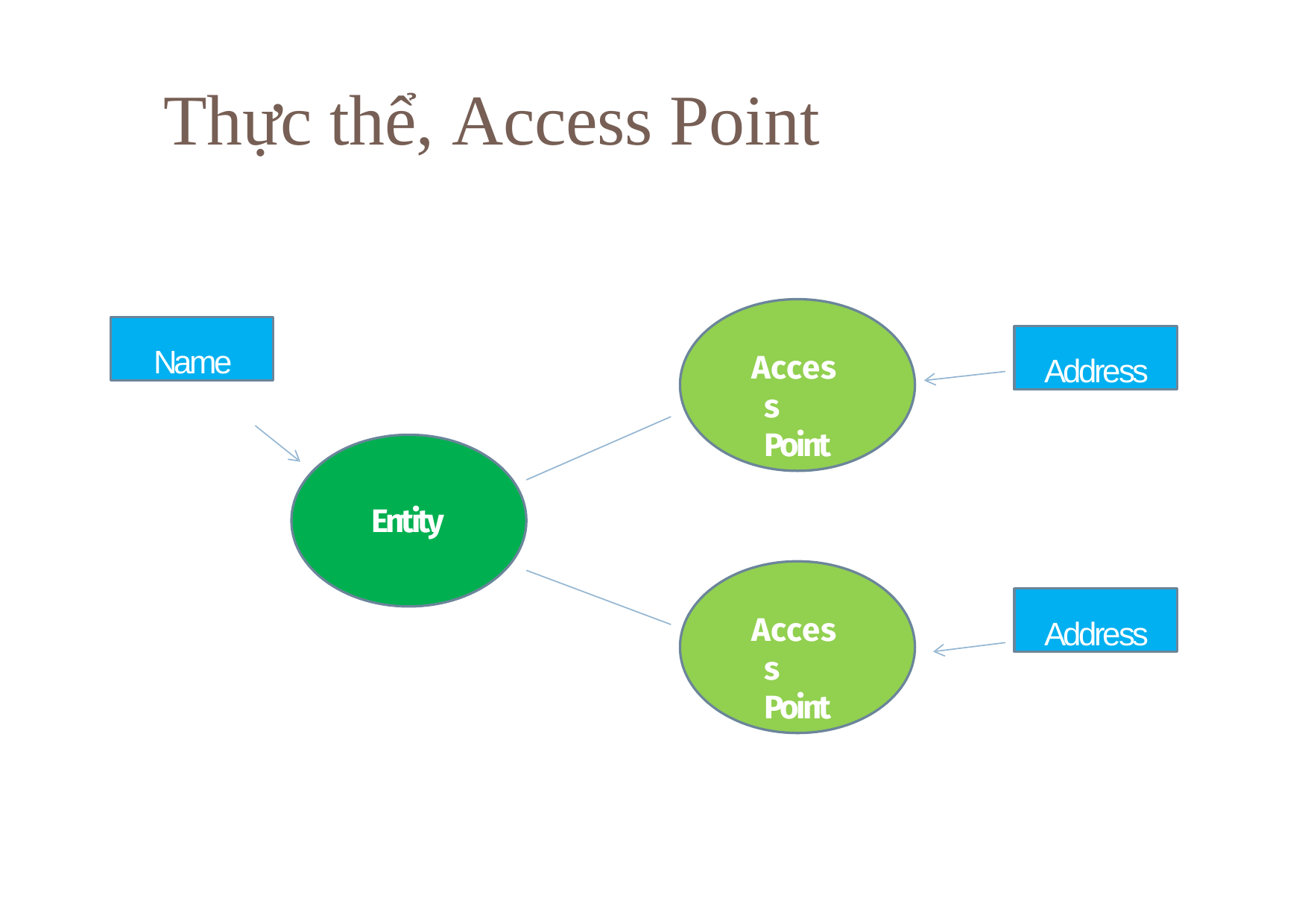

# Thực thể, Access Point
5

Name
Address
Access  Point

Entity

Address
Access  Point